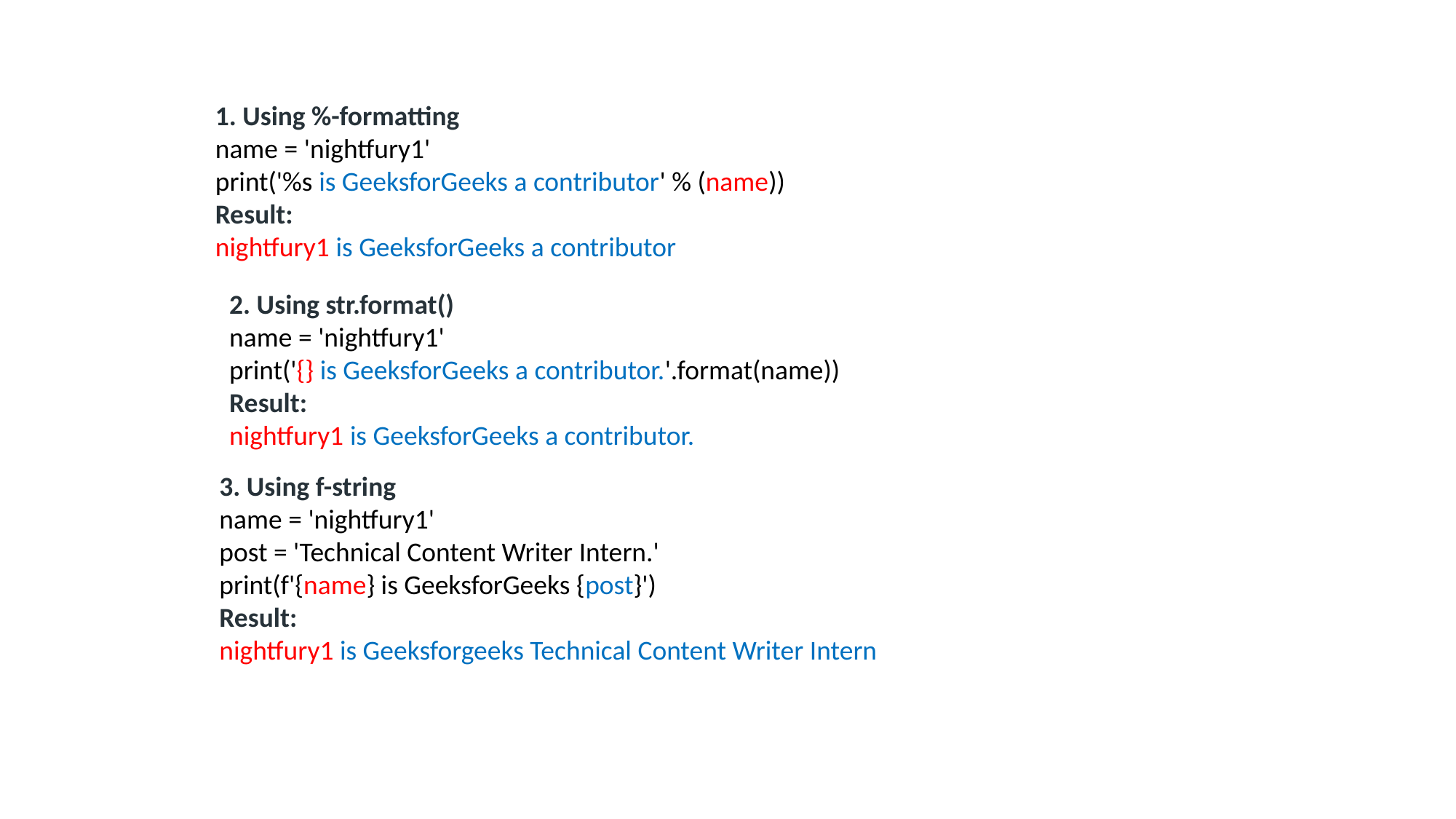

1. Using %-formatting
name = 'nightfury1'
print('%s is GeeksforGeeks a contributor' % (name))
Result:
nightfury1 is GeeksforGeeks a contributor

2. Using str.format()
name = 'nightfury1'
print('{} is GeeksforGeeks a contributor.'.format(name))
Result:
nightfury1 is GeeksforGeeks a contributor.

3. Using f-string
name = 'nightfury1'
post = 'Technical Content Writer Intern.'
print(f'{name} is GeeksforGeeks {post}')
Result:
nightfury1 is Geeksforgeeks Technical Content Writer Intern